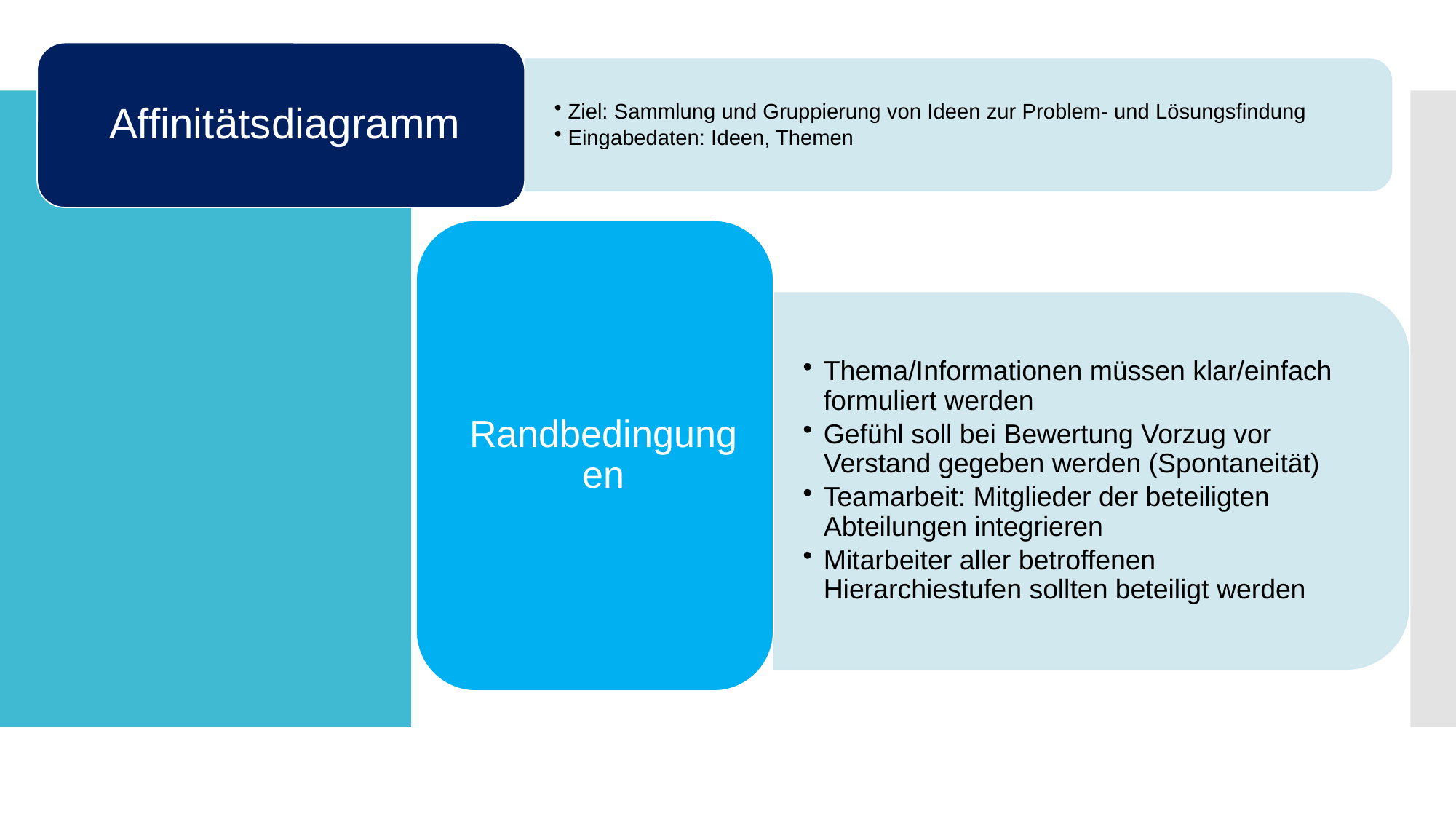

Ziel: Sammlung und Gruppierung von Ideen zur Problem- und Lösungsfindung
Eingabedaten: Ideen, Themen
Affinitätsdiagramm

#
Thema/Informationen müssen klar/einfach formuliert werden
Gefühl soll bei Bewertung Vorzug vor Verstand gegeben werden (Spontaneität)
Teamarbeit: Mitglieder der beteiligten Abteilungen integrieren
Mitarbeiter aller betroffenen Hierarchiestufen sollten beteiligt werden
Randbedingungen